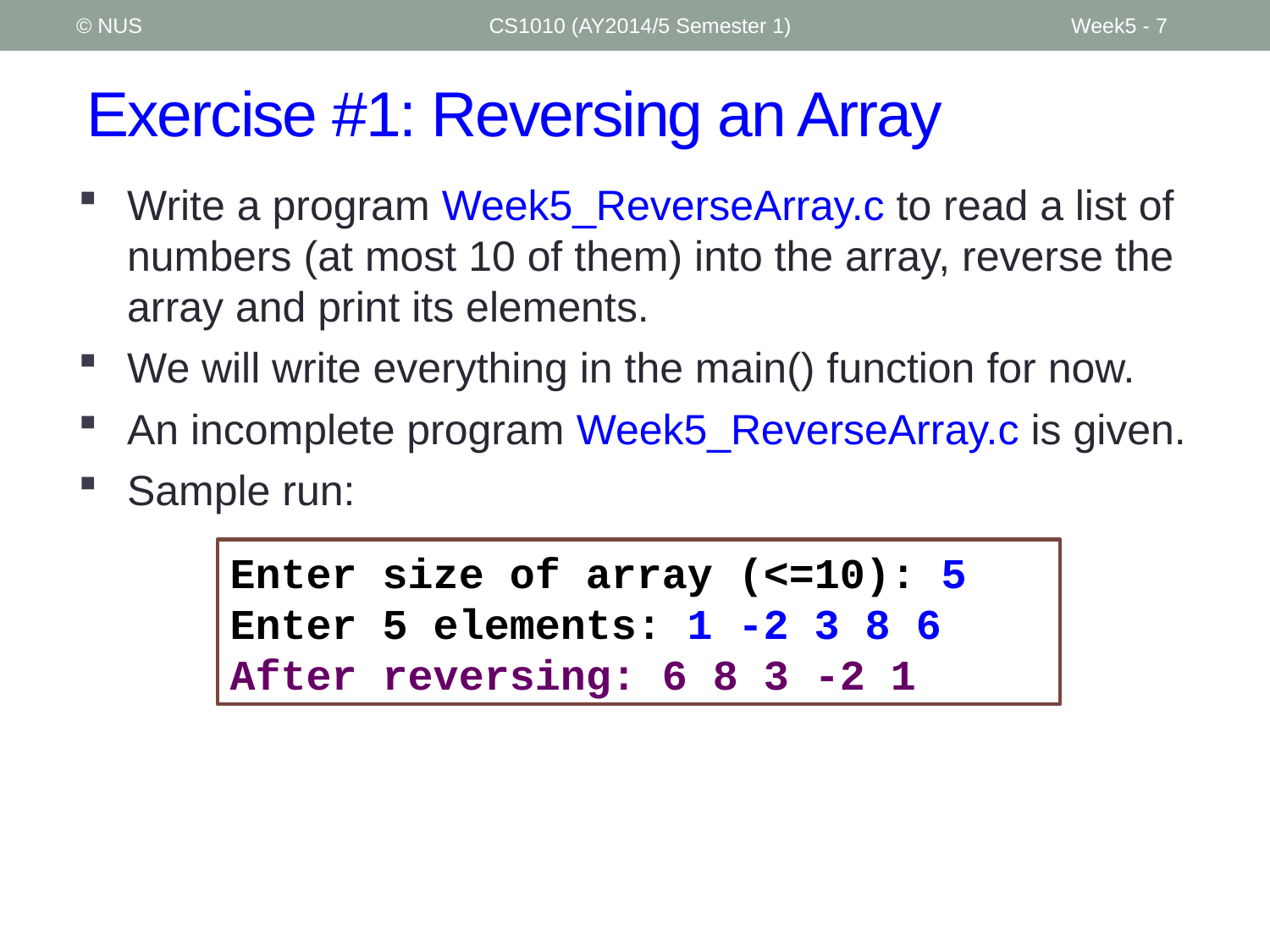

© NUS
CS1010 (AY2014/5 Semester 1)
Week5 - 7
# Exercise #1: Reversing an Array
Write a program Week5_ReverseArray.c to read a list of numbers (at most 10 of them) into the array, reverse the array and print its elements.
We will write everything in the main() function for now.
An incomplete program Week5_ReverseArray.c is given.
Sample run:
Enter size of array (<=10): 5
Enter 5 elements: 1 -2 3 8 6
After reversing: 6 8 3 -2 1